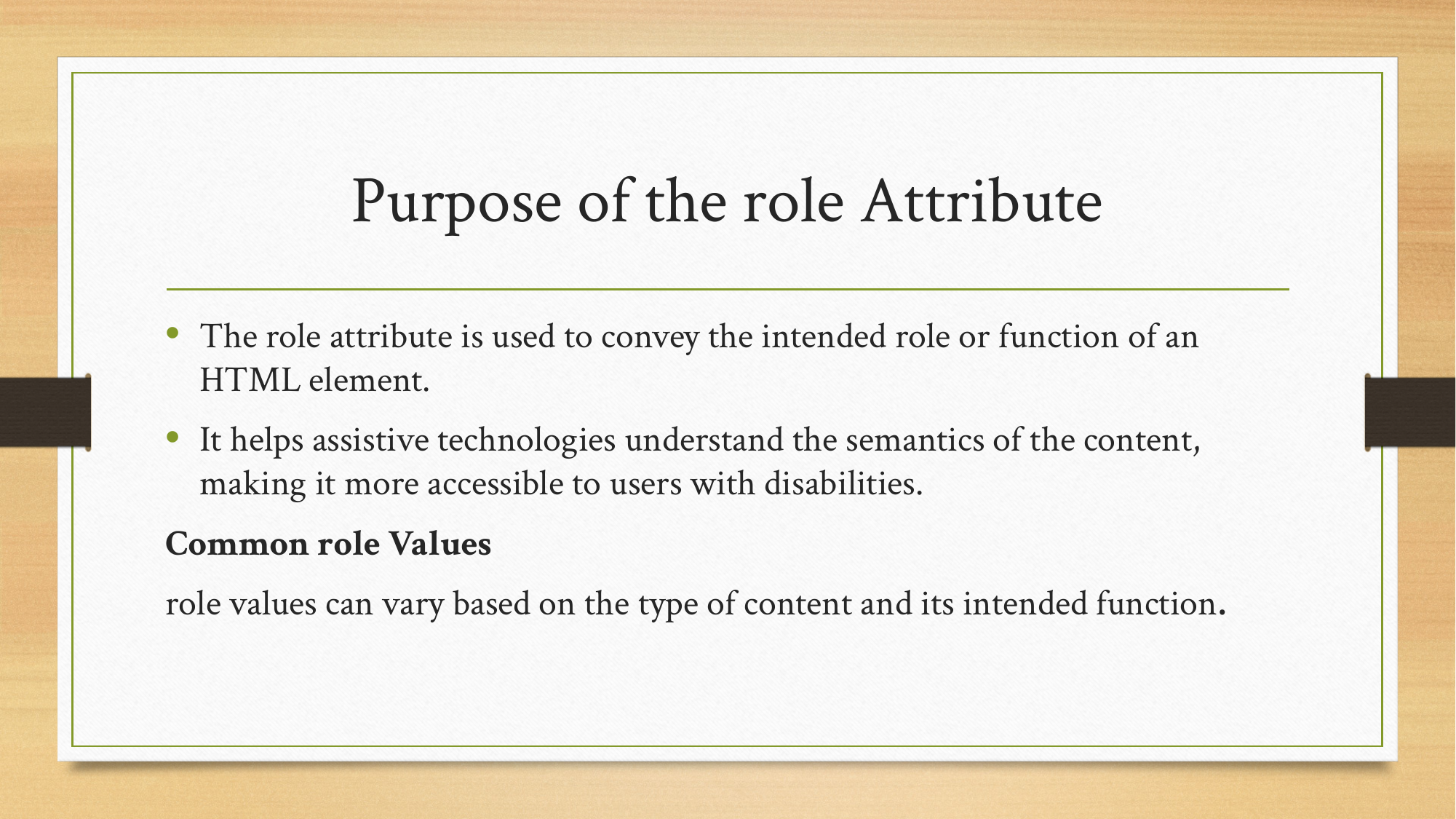

# Purpose of the role Attribute
The role attribute is used to convey the intended role or function of an HTML element.
It helps assistive technologies understand the semantics of the content, making it more accessible to users with disabilities.
Common role Values
role values can vary based on the type of content and its intended function.